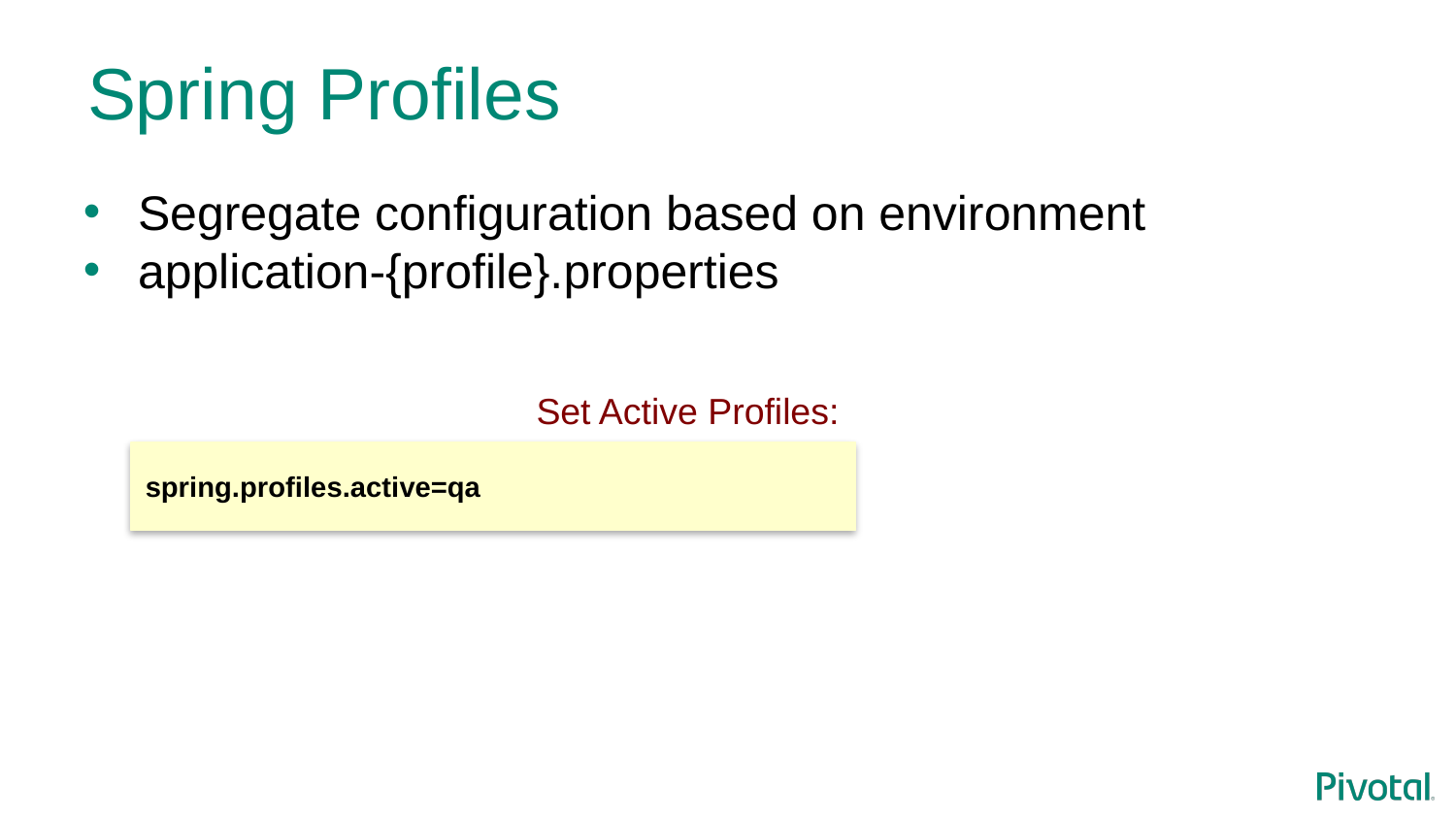

# Spring Profiles

Segregate configuration based on environment
application-{profile}.properties
Set Active Profiles:
spring.profiles.active=qa